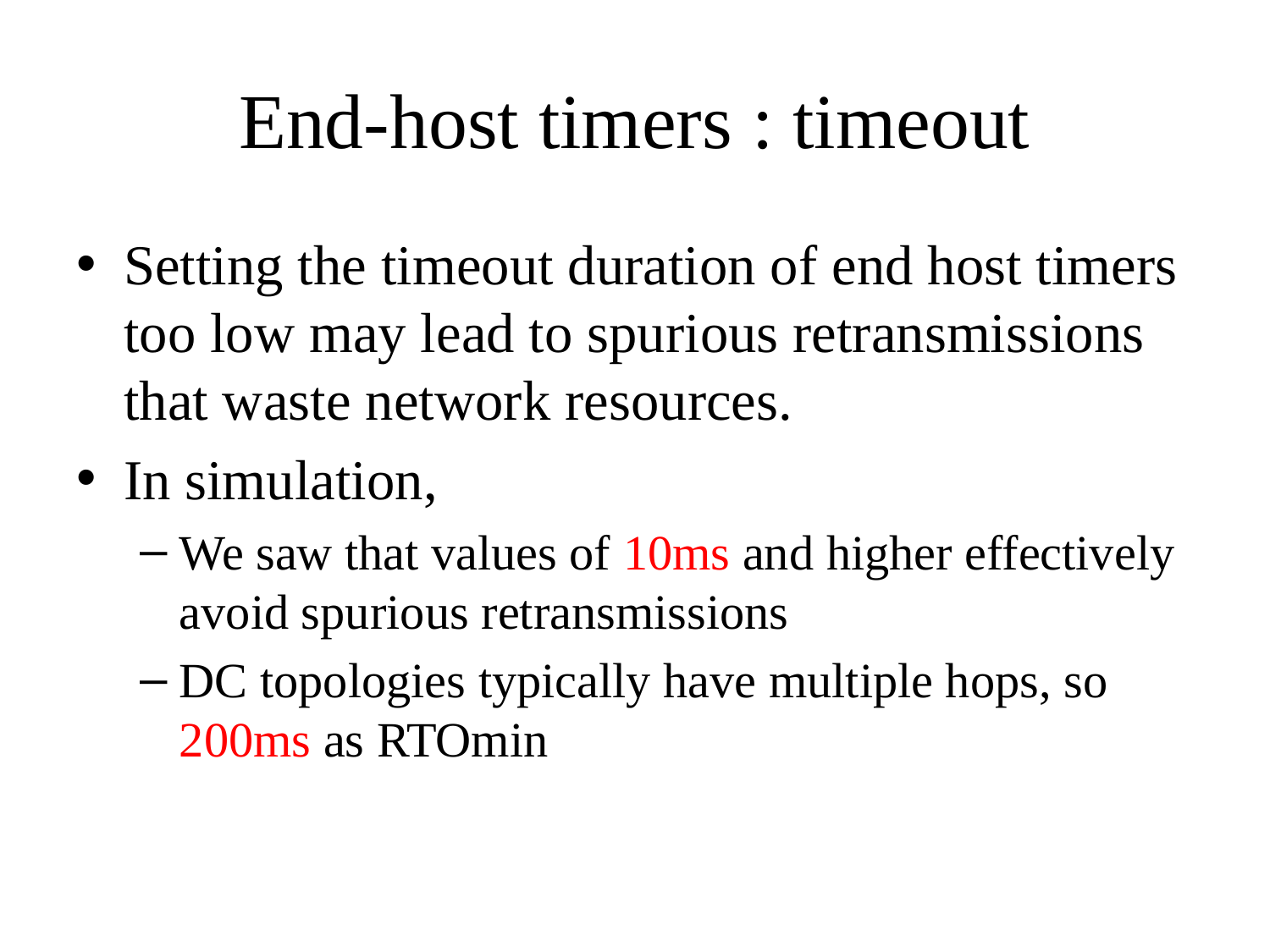

# End-host timers : timeout
Setting the timeout duration of end host timers too low may lead to spurious retransmissions that waste network resources.
In simulation,
We saw that values of 10ms and higher effectively avoid spurious retransmissions
DC topologies typically have multiple hops, so 200ms as RTOmin